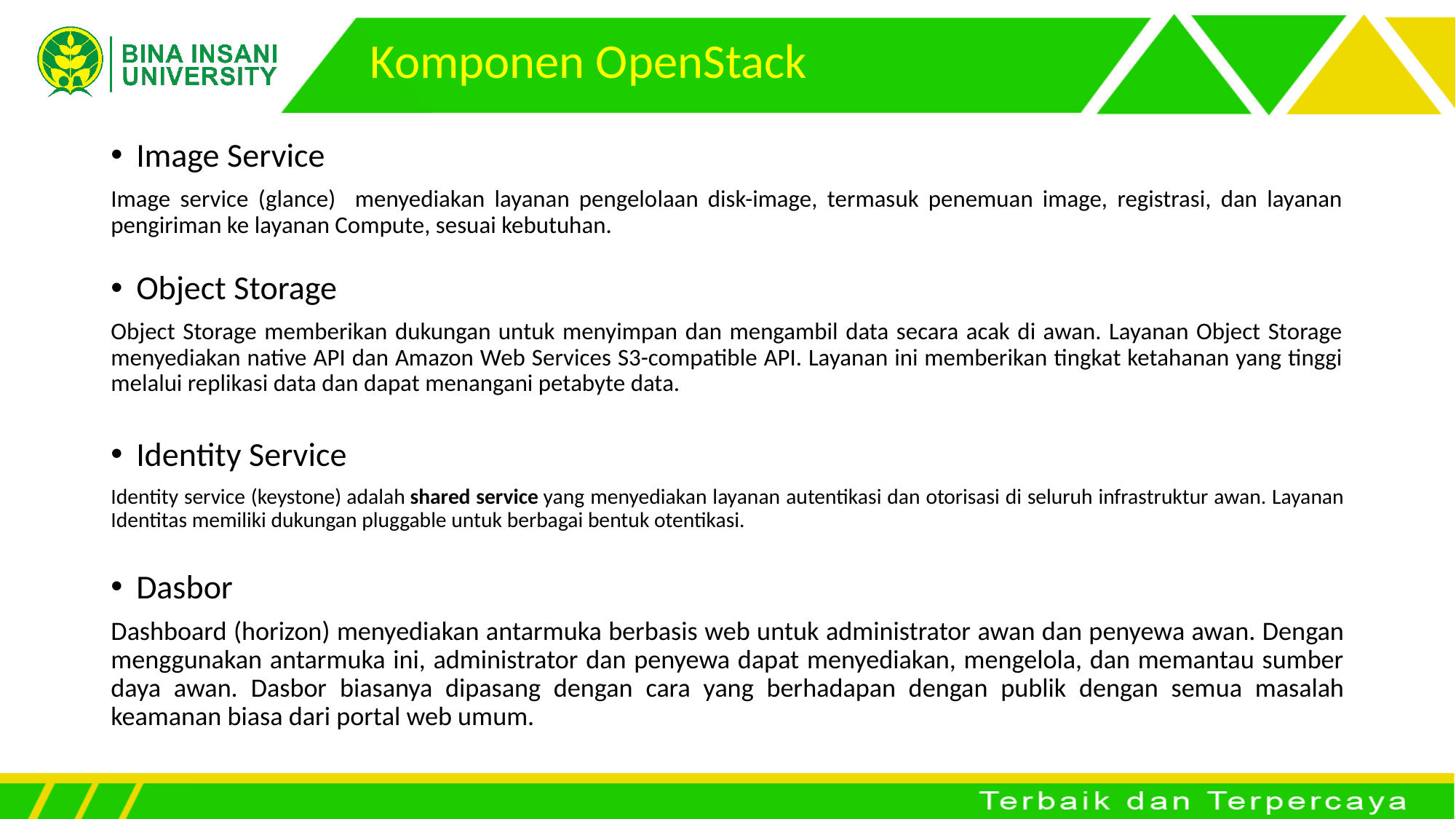

# Komponen OpenStack
Image Service
Image service (glance)  menyediakan layanan pengelolaan disk-image, termasuk penemuan image, registrasi, dan layanan pengiriman ke layanan Compute, sesuai kebutuhan.

Object Storage
Object Storage memberikan dukungan untuk menyimpan dan mengambil data secara acak di awan. Layanan Object Storage menyediakan native API dan Amazon Web Services S3-compatible API. Layanan ini memberikan tingkat ketahanan yang tinggi melalui replikasi data dan dapat menangani petabyte data.

Identity Service
Identity service (keystone) adalah shared service yang menyediakan layanan autentikasi dan otorisasi di seluruh infrastruktur awan. Layanan Identitas memiliki dukungan pluggable untuk berbagai bentuk otentikasi.

Dasbor
Dashboard (horizon) menyediakan antarmuka berbasis web untuk administrator awan dan penyewa awan. Dengan menggunakan antarmuka ini, administrator dan penyewa dapat menyediakan, mengelola, dan memantau sumber daya awan. Dasbor biasanya dipasang dengan cara yang berhadapan dengan publik dengan semua masalah keamanan biasa dari portal web umum.